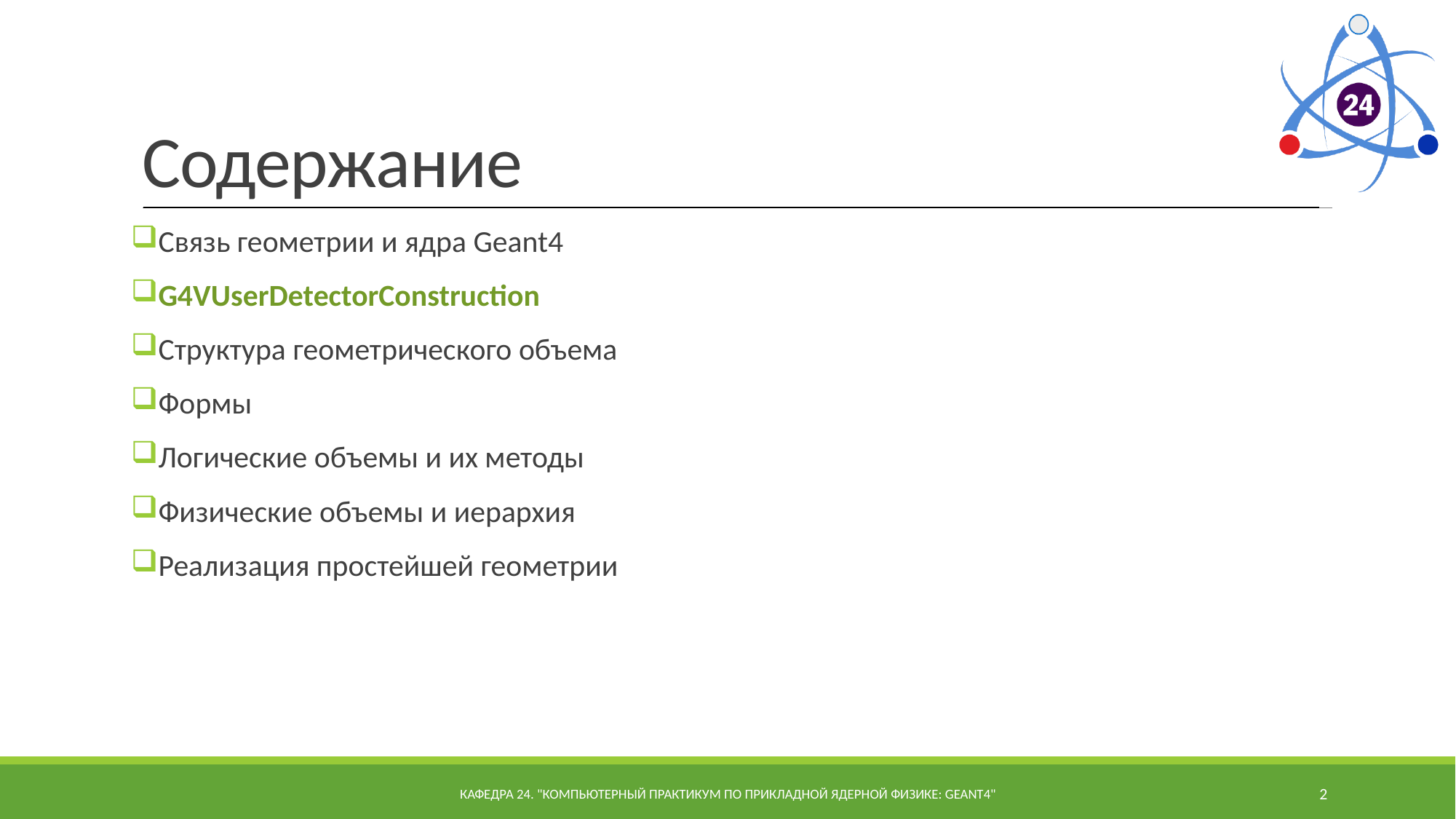

# Содержание
Связь геометрии и ядра Geant4
G4VUserDetectorConstruction
Структура геометрического объема
Формы
Логические объемы и их методы
Физические объемы и иерархия
Реализация простейшей геометрии
Кафедра 24. "Компьютерный практикум по прикладной ядерной физике: Geant4"
2